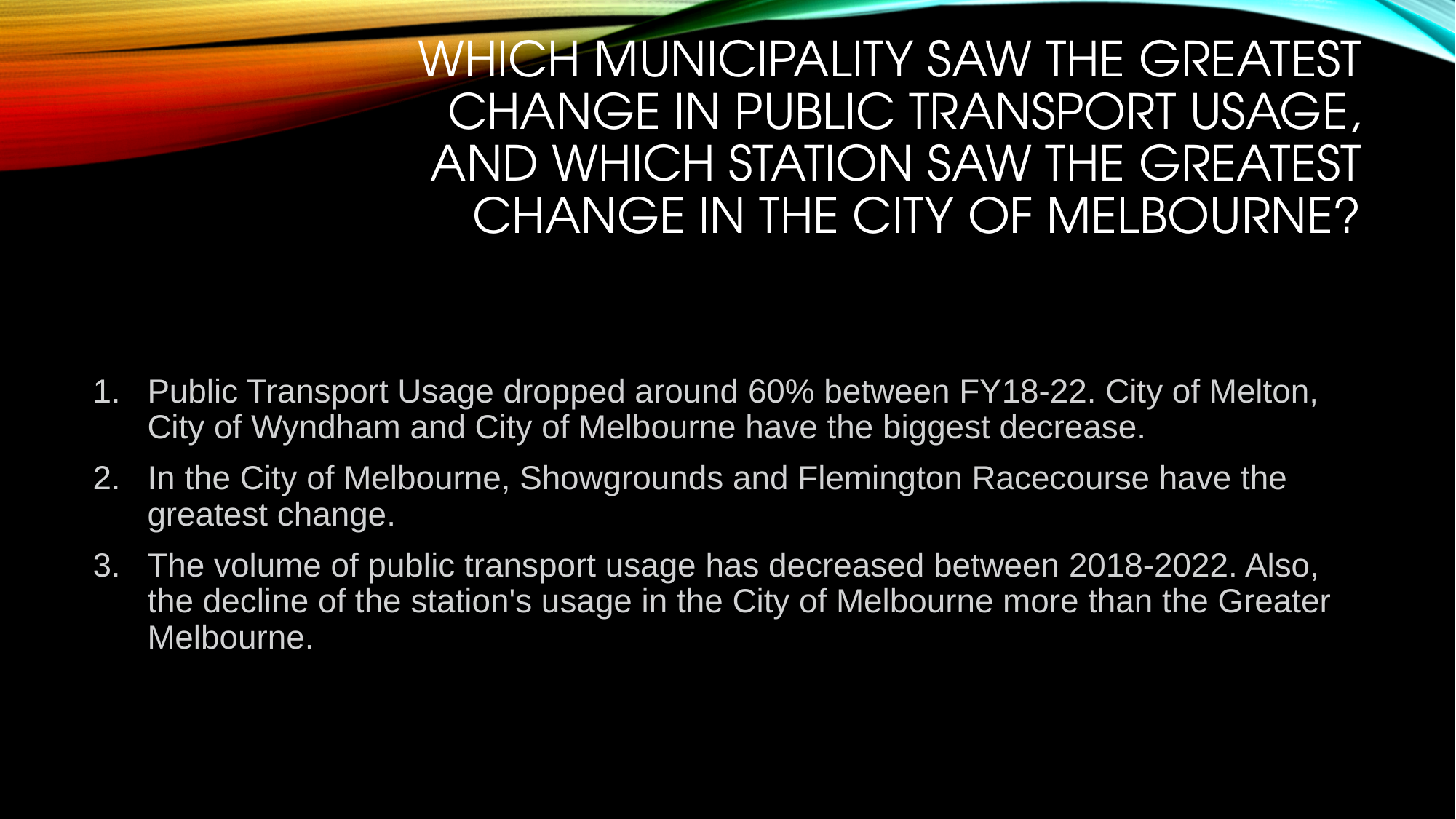

# Which municipality saw the greatest change in public transport usage, and which station saw the greatest change in the City of Melbourne?

Public Transport Usage dropped around 60% between FY18-22. City of Melton, City of Wyndham and City of Melbourne have the biggest decrease.
In the City of Melbourne, Showgrounds and Flemington Racecourse have the greatest change.
The volume of public transport usage has decreased between 2018-2022. Also, the decline of the station's usage in the City of Melbourne more than the Greater Melbourne.